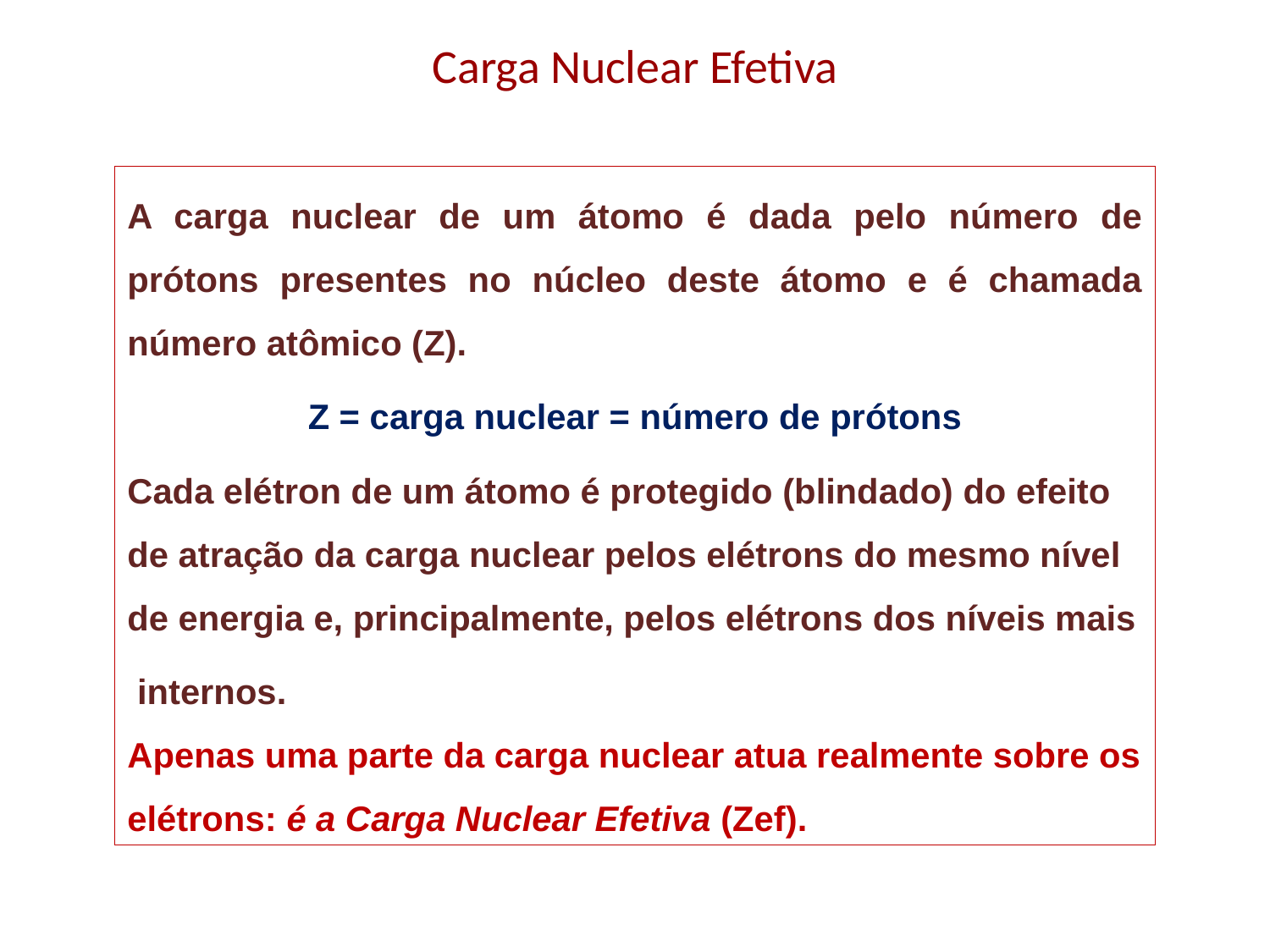

# Carga Nuclear Efetiva
A carga nuclear de um átomo é dada pelo número de prótons presentes no núcleo deste átomo e é chamada número atômico (Z).
Z = carga nuclear = número de prótons
Cada elétron de um átomo é protegido (blindado) do efeito de atração da carga nuclear pelos elétrons do mesmo nível de energia e, principalmente, pelos elétrons dos níveis mais
 internos.
Apenas uma parte da carga nuclear atua realmente sobre os elétrons: é a Carga Nuclear Efetiva (Zef).